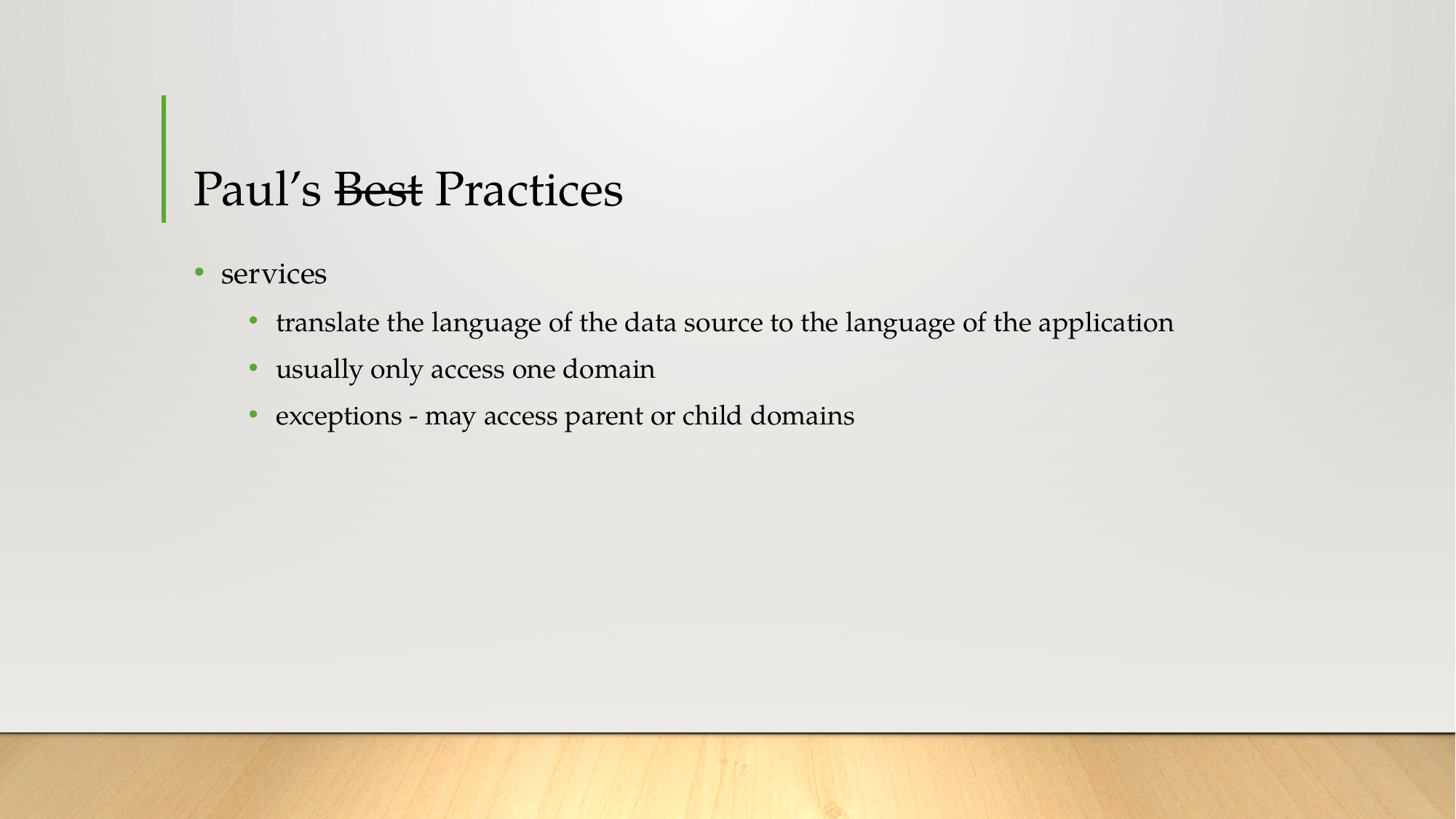

# Paul’s Best Practices
services
translate the language of the data source to the language of the application
usually only access one domain
exceptions - may access parent or child domains